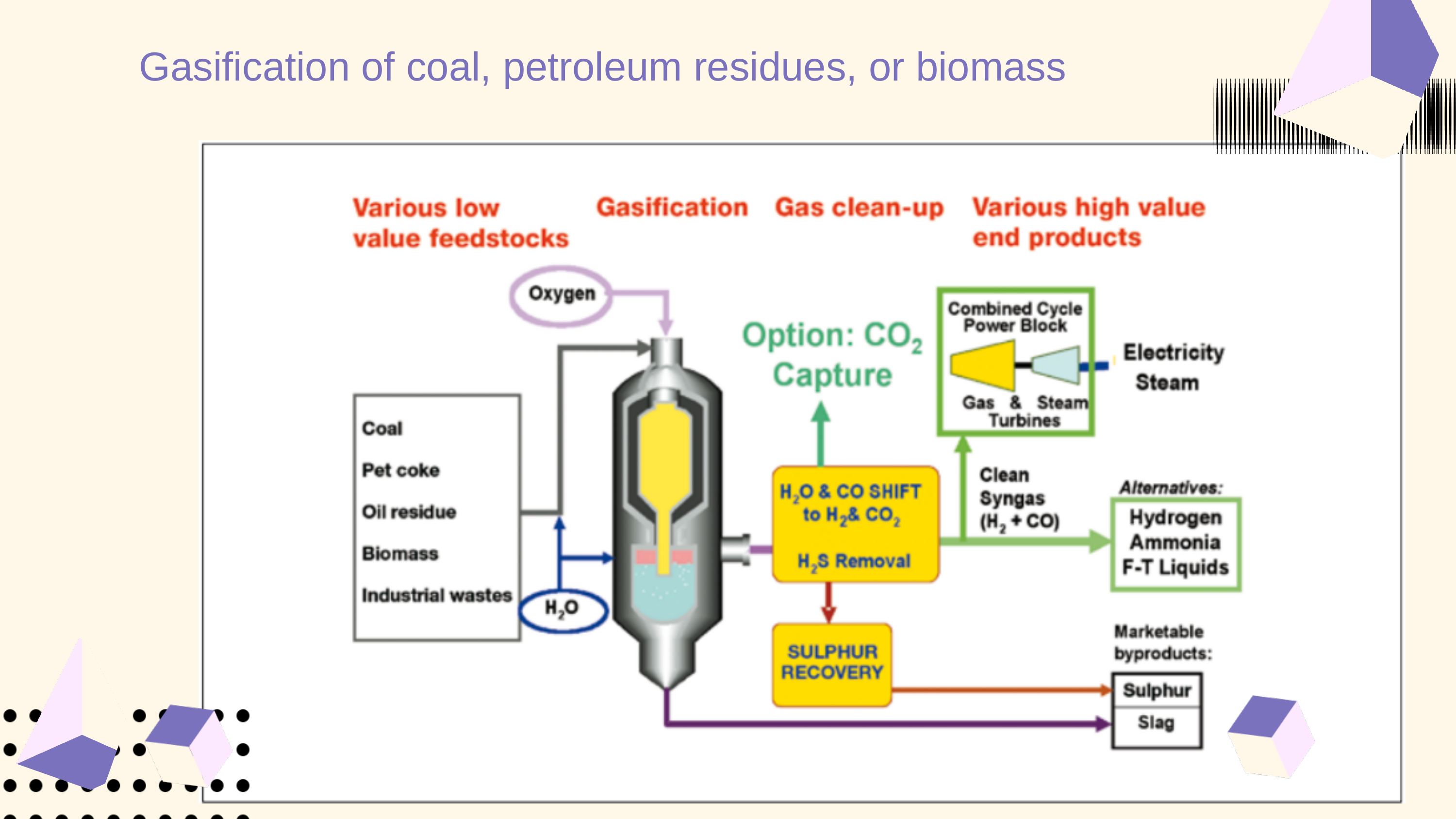

Gasification of coal, petroleum residues, or biomass